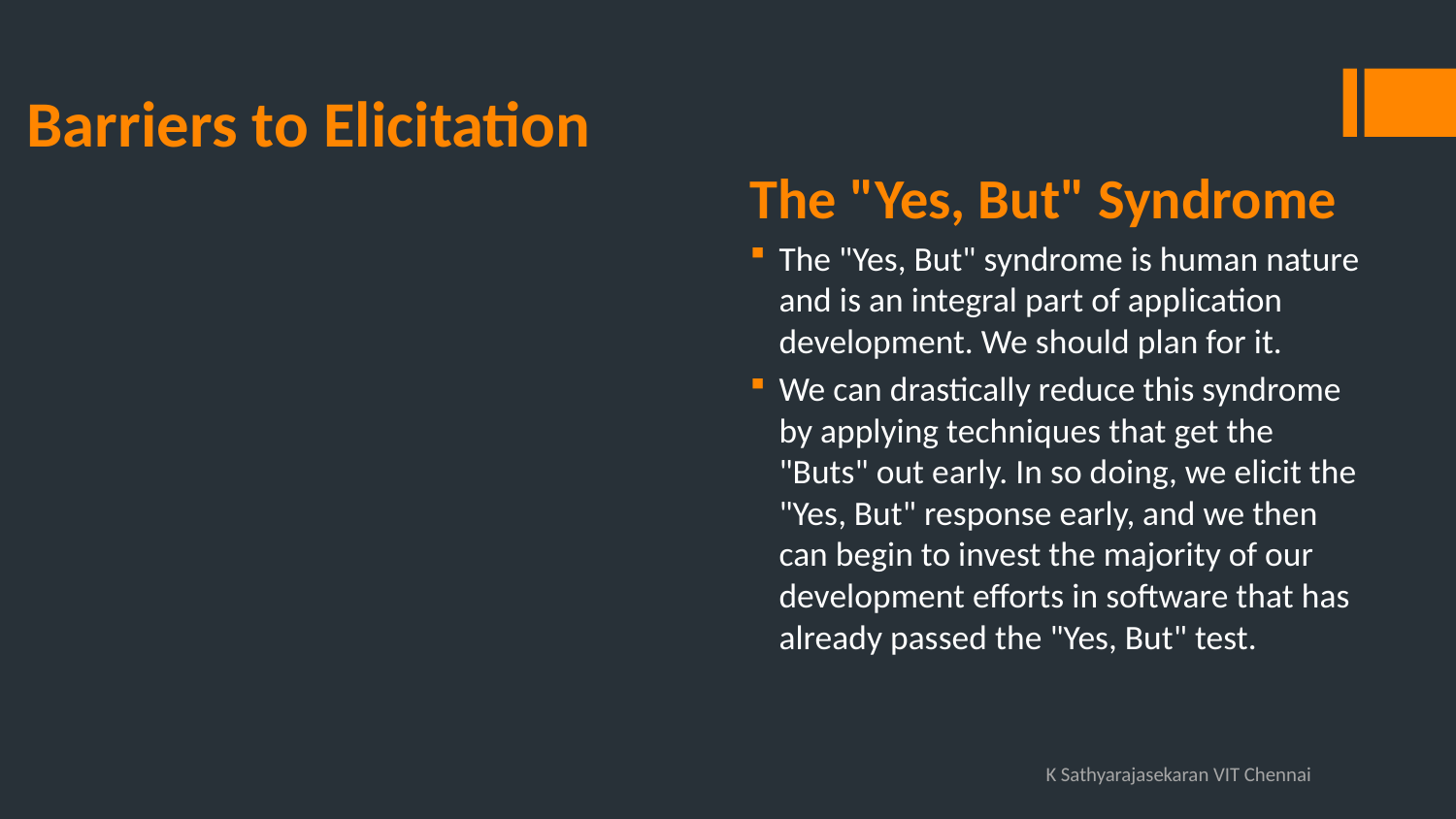

# Barriers to Elicitation
The "Yes, But" Syndrome
The "Yes, But" syndrome is human nature and is an integral part of application development. We should plan for it.
We can drastically reduce this syndrome by applying techniques that get the "Buts" out early. In so doing, we elicit the "Yes, But" response early, and we then can begin to invest the majority of our development efforts in software that has already passed the "Yes, But" test.

K Sathyarajasekaran VIT Chennai